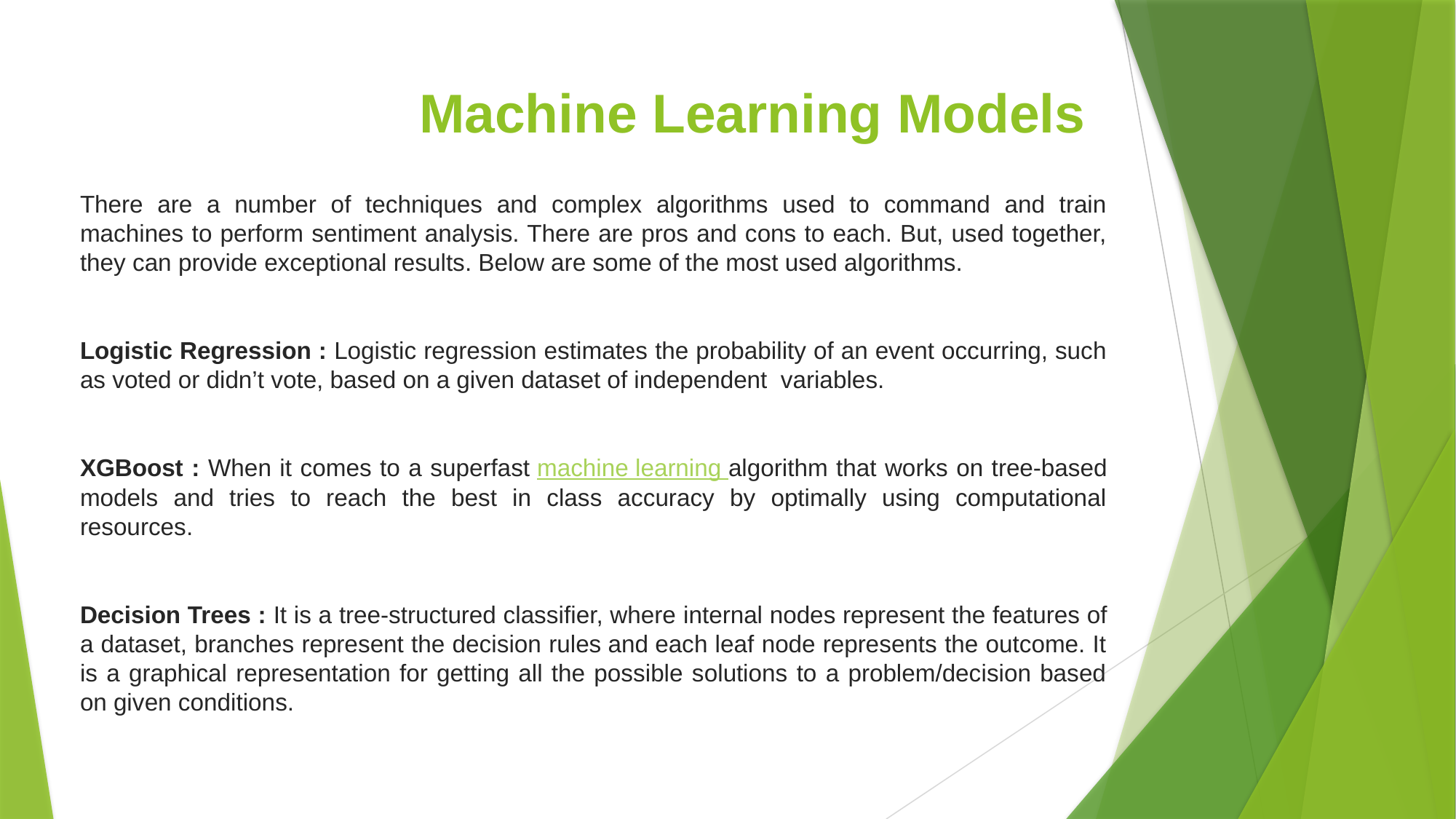

# Machine Learning Models
There are a number of techniques and complex algorithms used to command and train machines to perform sentiment analysis. There are pros and cons to each. But, used together, they can provide exceptional results. Below are some of the most used algorithms.

Logistic Regression : Logistic regression estimates the probability of an event occurring, such as voted or didn’t vote, based on a given dataset of independent  variables.

XGBoost : When it comes to a superfast machine learning algorithm that works on tree-based models and tries to reach the best in class accuracy by optimally using computational resources.

Decision Trees : It is a tree-structured classifier, where internal nodes represent the features of a dataset, branches represent the decision rules and each leaf node represents the outcome. It is a graphical representation for getting all the possible solutions to a problem/decision based on given conditions.